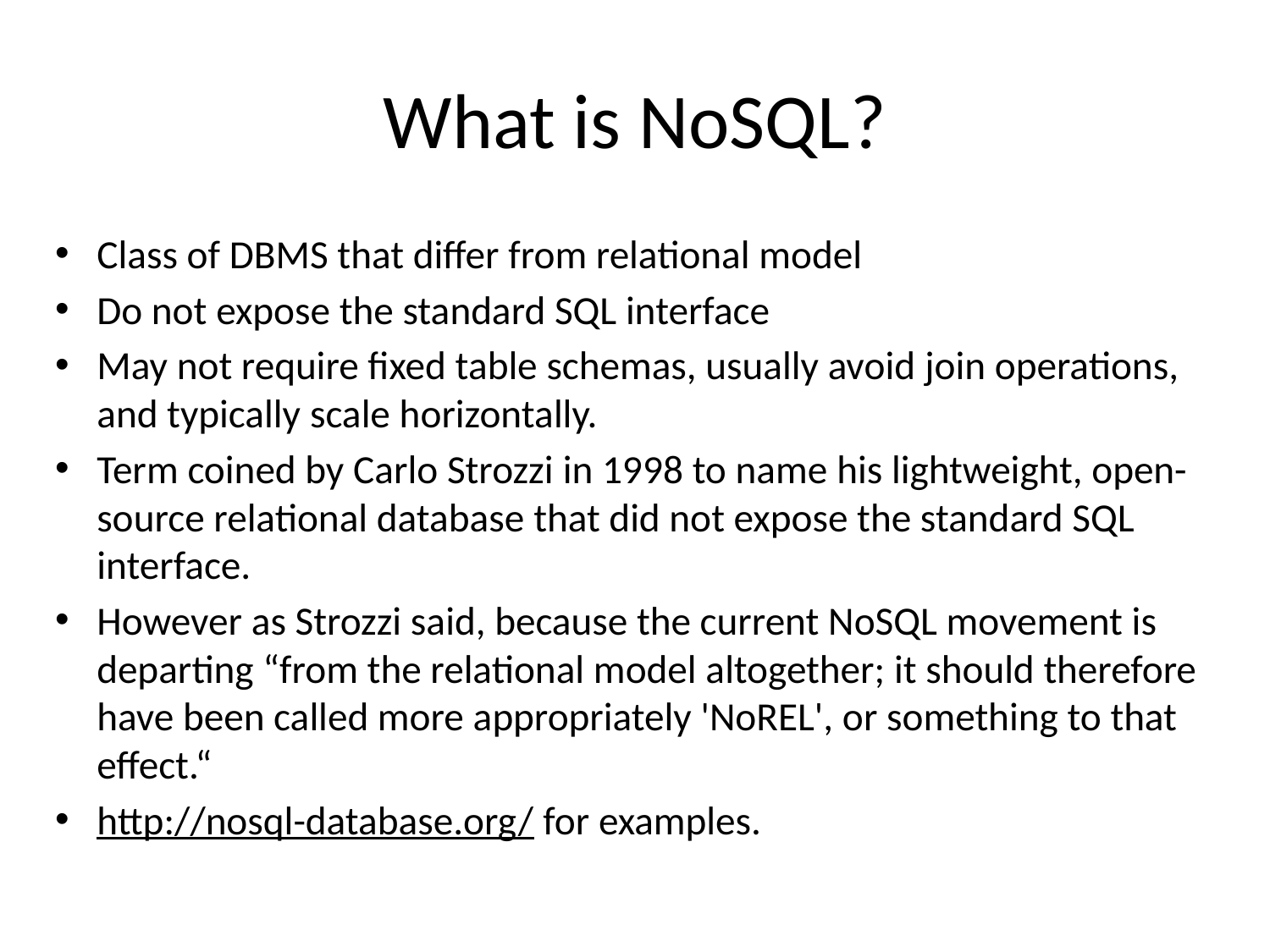

# What is NoSQL?
Class of DBMS that differ from relational model
Do not expose the standard SQL interface
May not require fixed table schemas, usually avoid join operations, and typically scale horizontally.
Term coined by Carlo Strozzi in 1998 to name his lightweight, open-source relational database that did not expose the standard SQL interface.
However as Strozzi said, because the current NoSQL movement is departing “from the relational model altogether; it should therefore have been called more appropriately 'NoREL', or something to that effect.“
http://nosql-database.org/ for examples.